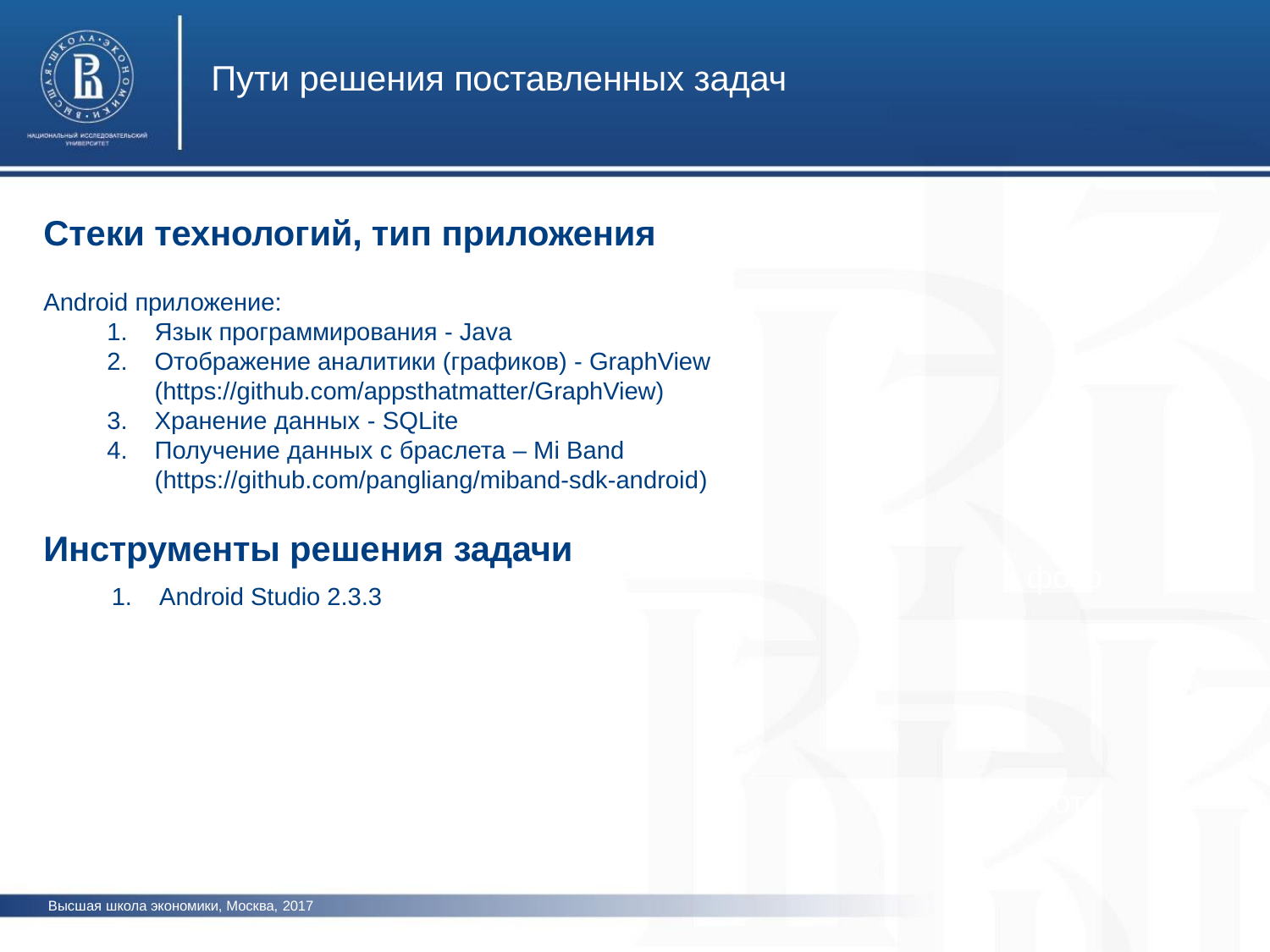

# Пути решения поставленных задач
Стеки технологий, тип приложения

Android приложение:
Язык программирования - Java
Отображение аналитики (графиков) - GraphView (https://github.com/appsthatmatter/GraphView)
Хранение данных - SQLite
Получение данных с браслета – Mi Band (https://github.com/pangliang/miband-sdk-android)
Инструменты решения задачи
фото
Android Studio 2.3.3

ото
Высшая школа экономики, Москва, 2017